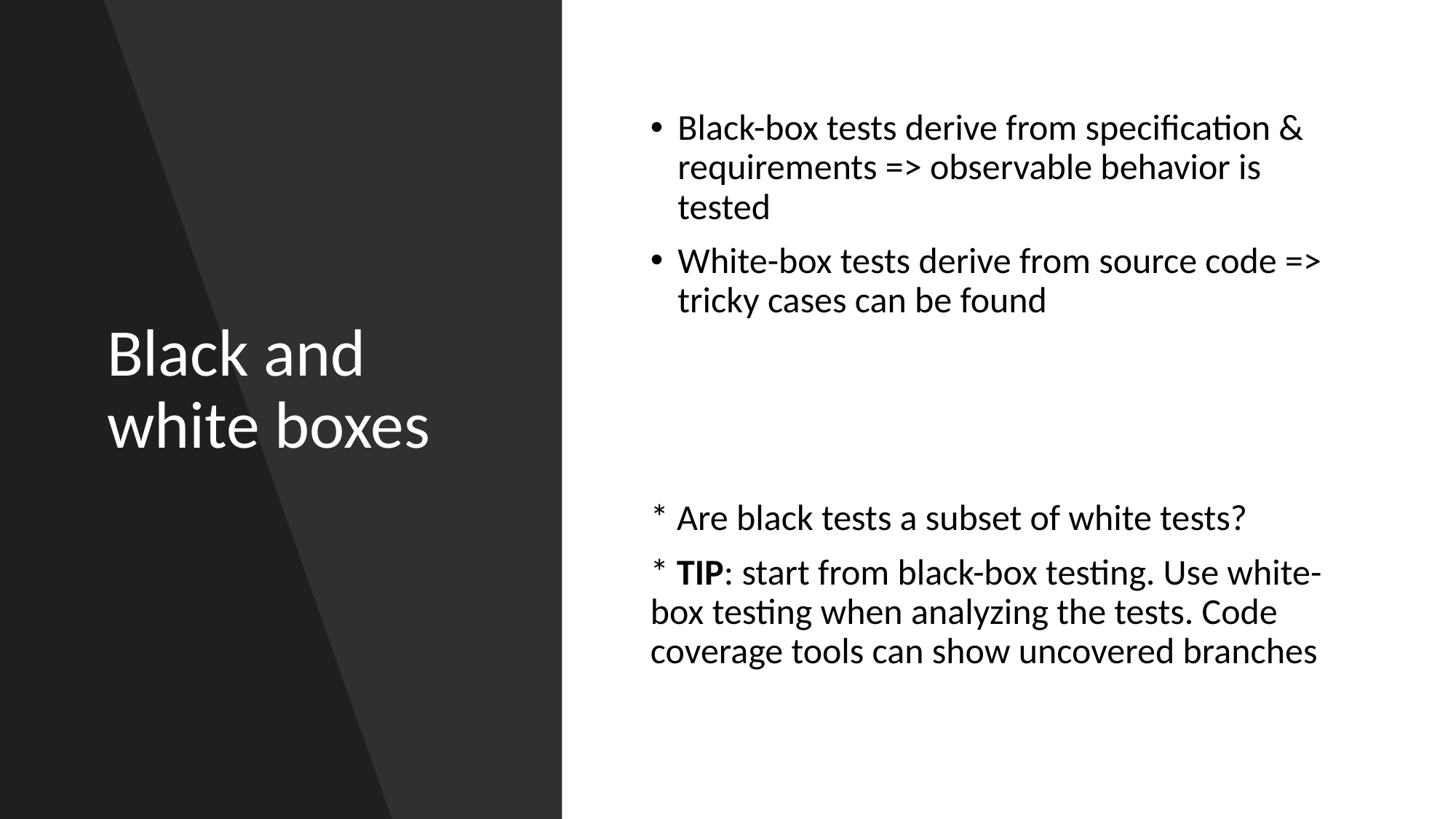

# Black and white boxes
Black-box tests derive from specification & requirements => observable behavior is tested
White-box tests derive from source code => tricky cases can be found

* Are black tests a subset of white tests?
* TIP: start from black-box testing. Use white-box testing when analyzing the tests. Code coverage tools can show uncovered branches